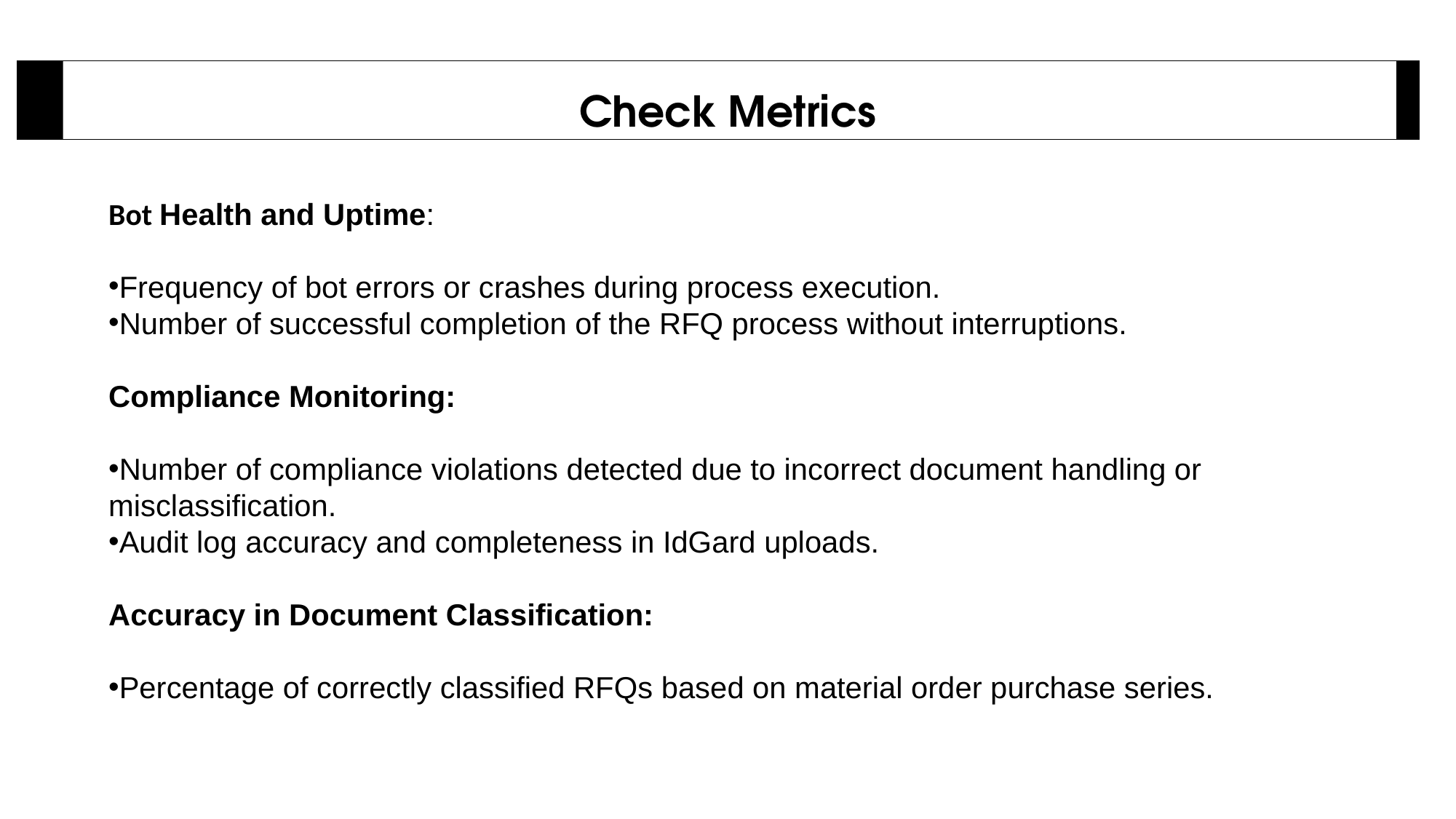

Check Metrics
Bot Health and Uptime:

Frequency of bot errors or crashes during process execution.
Number of successful completion of the RFQ process without interruptions.

Compliance Monitoring:

Number of compliance violations detected due to incorrect document handling or misclassification.
Audit log accuracy and completeness in IdGard uploads.

Accuracy in Document Classification:

Percentage of correctly classified RFQs based on material order purchase series.